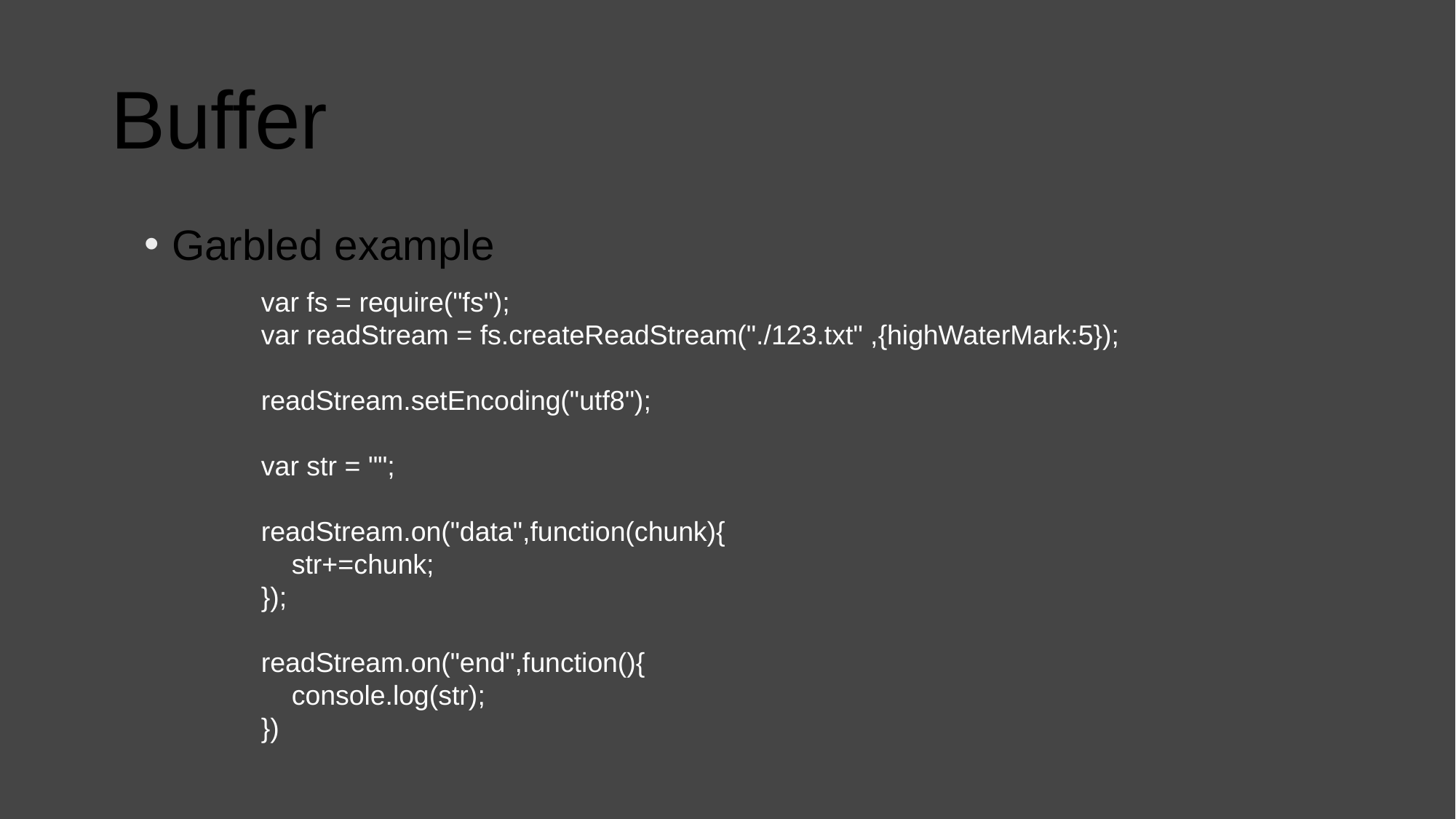

# Buffer
Garbled example
var fs = require("fs");
var readStream = fs.createReadStream("./123.txt" ,{highWaterMark:5});

readStream.setEncoding("utf8");

var str = "";

readStream.on("data",function(chunk){
    str+=chunk;
});

readStream.on("end",function(){
    console.log(str);
})